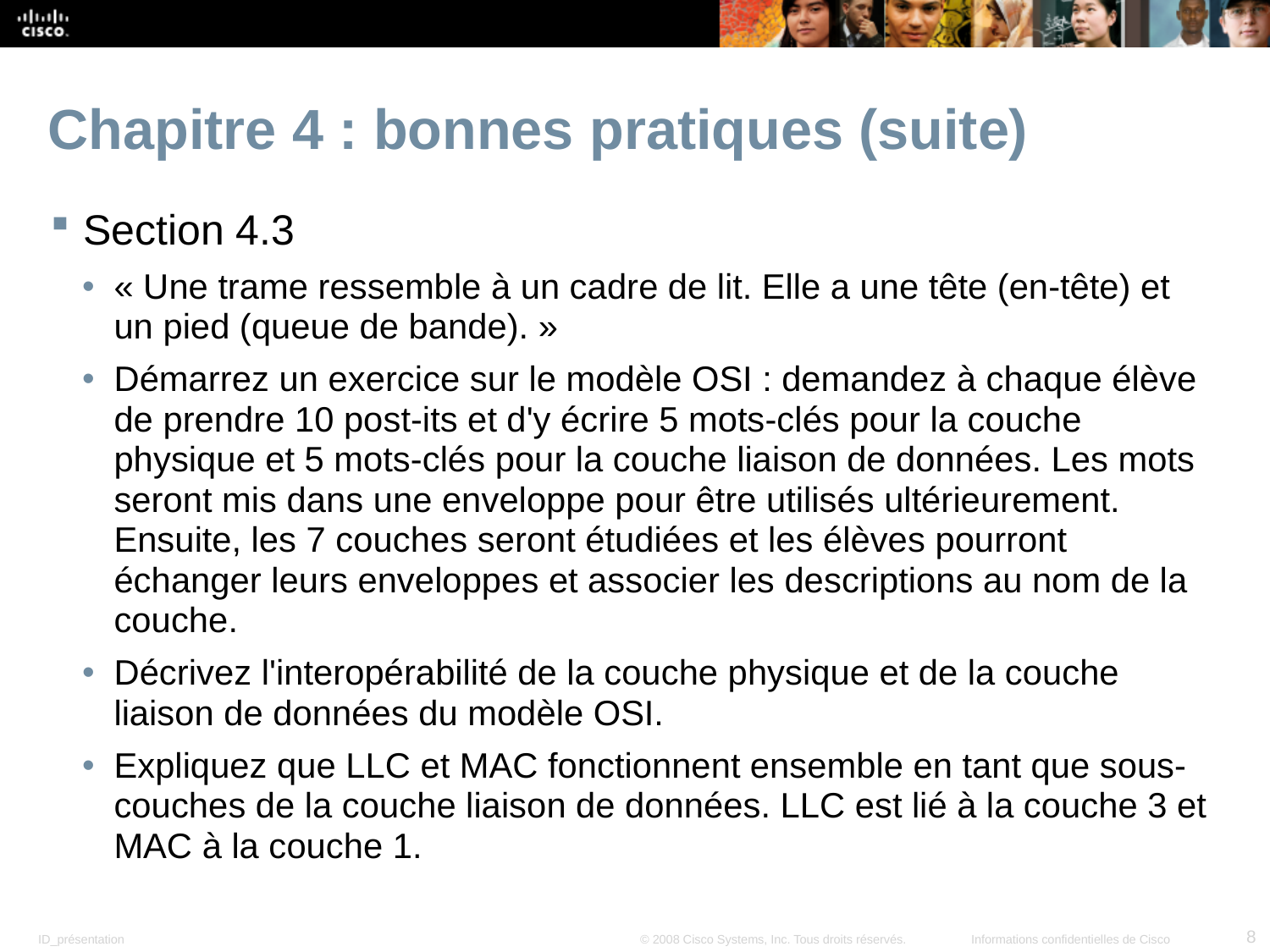

# Chapitre 4 : bonnes pratiques (suite)
Section 4.3
« Une trame ressemble à un cadre de lit. Elle a une tête (en-tête) et un pied (queue de bande). »
Démarrez un exercice sur le modèle OSI : demandez à chaque élève de prendre 10 post-its et d'y écrire 5 mots-clés pour la couche physique et 5 mots-clés pour la couche liaison de données. Les mots seront mis dans une enveloppe pour être utilisés ultérieurement. Ensuite, les 7 couches seront étudiées et les élèves pourront échanger leurs enveloppes et associer les descriptions au nom de la couche.
Décrivez l'interopérabilité de la couche physique et de la couche liaison de données du modèle OSI.
Expliquez que LLC et MAC fonctionnent ensemble en tant que sous-couches de la couche liaison de données. LLC est lié à la couche 3 et MAC à la couche 1.